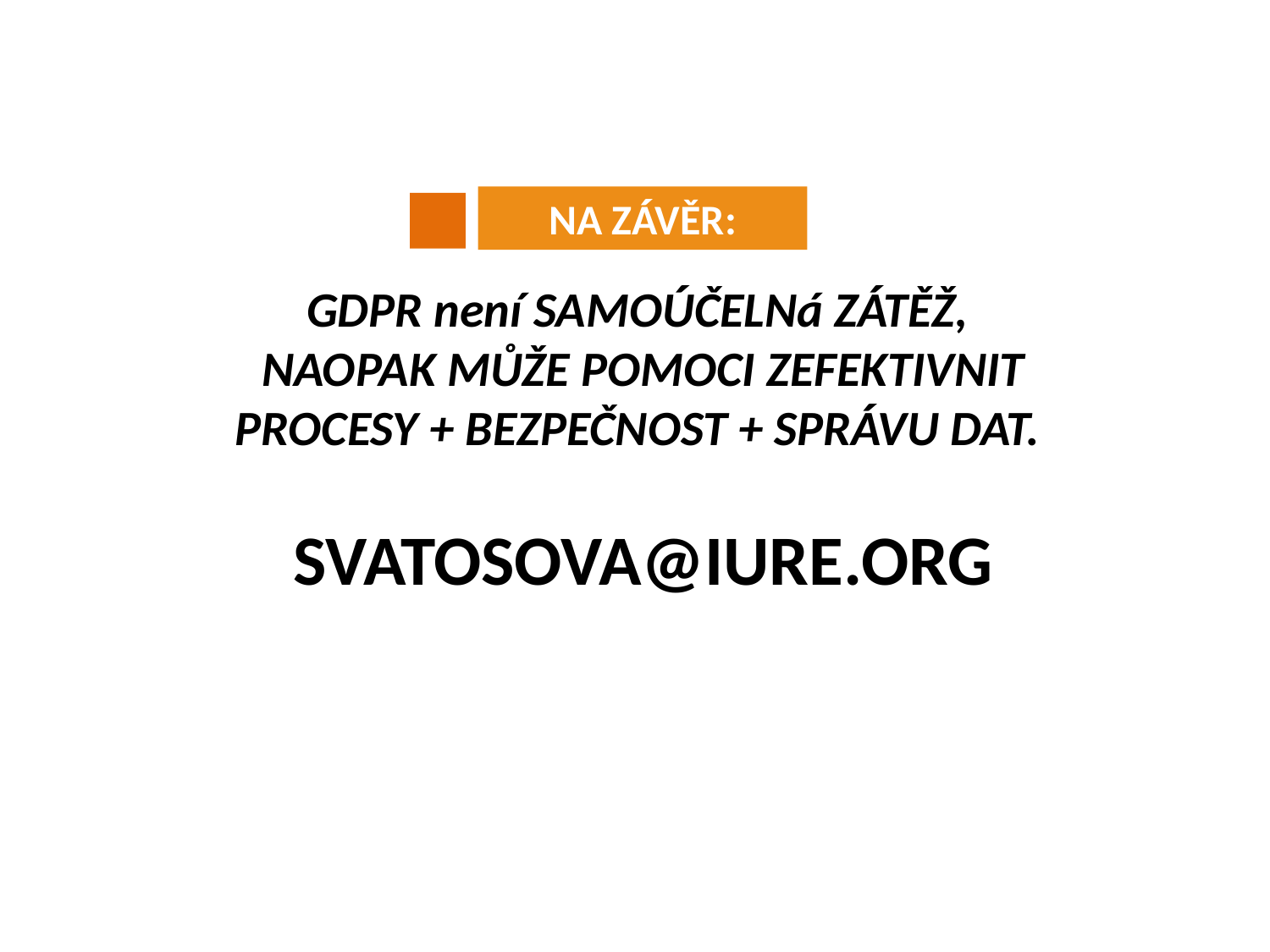

GDPR není SAMOÚČELNá ZÁTĚŽ,
NAOPAK MŮŽE POMOCI ZEFEKTIVNIT PROCESY + BEZPEČNOST + SPRÁVU DAT.

SVATOSOVA@IURE.ORG

NA ZÁVĚR: